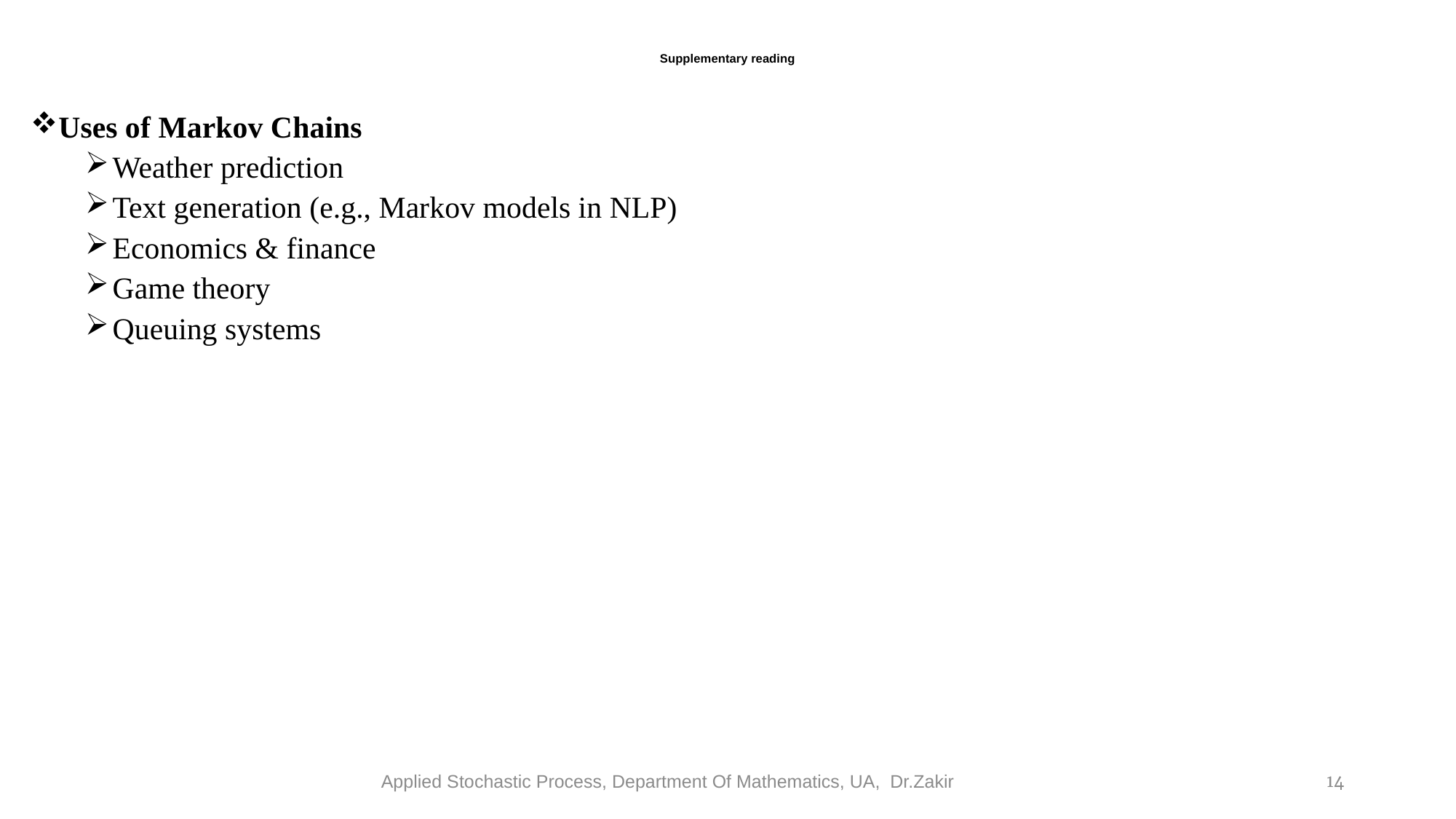

# Supplementary reading
Uses of Markov Chains
Weather prediction
Text generation (e.g., Markov models in NLP)
Economics & finance
Game theory
Queuing systems

Applied Stochastic Process, Department Of Mathematics, UA,  Dr.Zakir
14